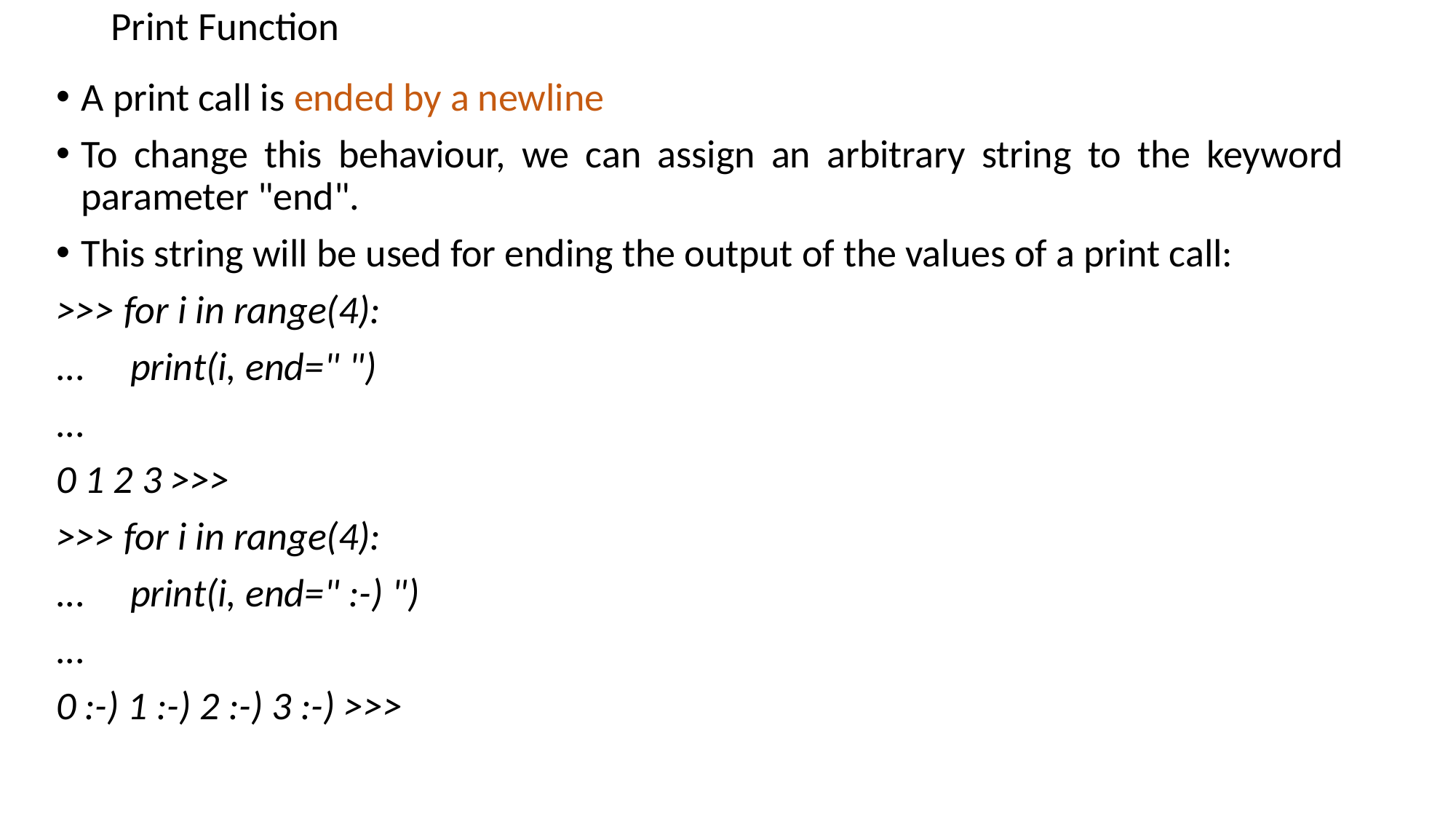

# Print Function
A print call is ended by a newline
To change this behaviour, we can assign an arbitrary string to the keyword parameter "end".
This string will be used for ending the output of the values of a print call:
>>> for i in range(4):
...     print(i, end=" ")
...
0 1 2 3 >>>
>>> for i in range(4):
...     print(i, end=" :-) ")
...
0 :-) 1 :-) 2 :-) 3 :-) >>>